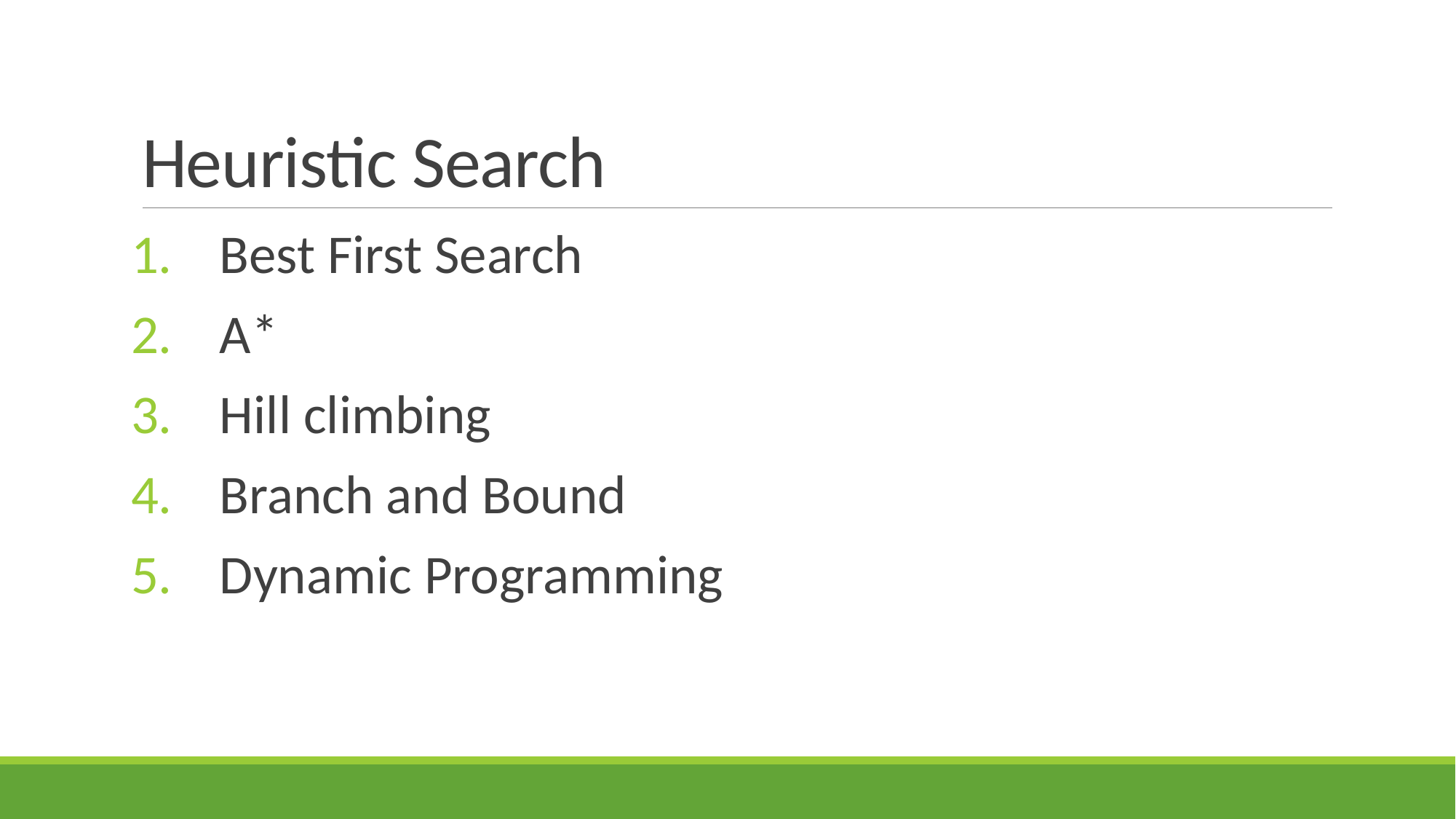

# Heuristic Search
Best First Search
A*
Hill climbing
Branch and Bound
Dynamic Programming